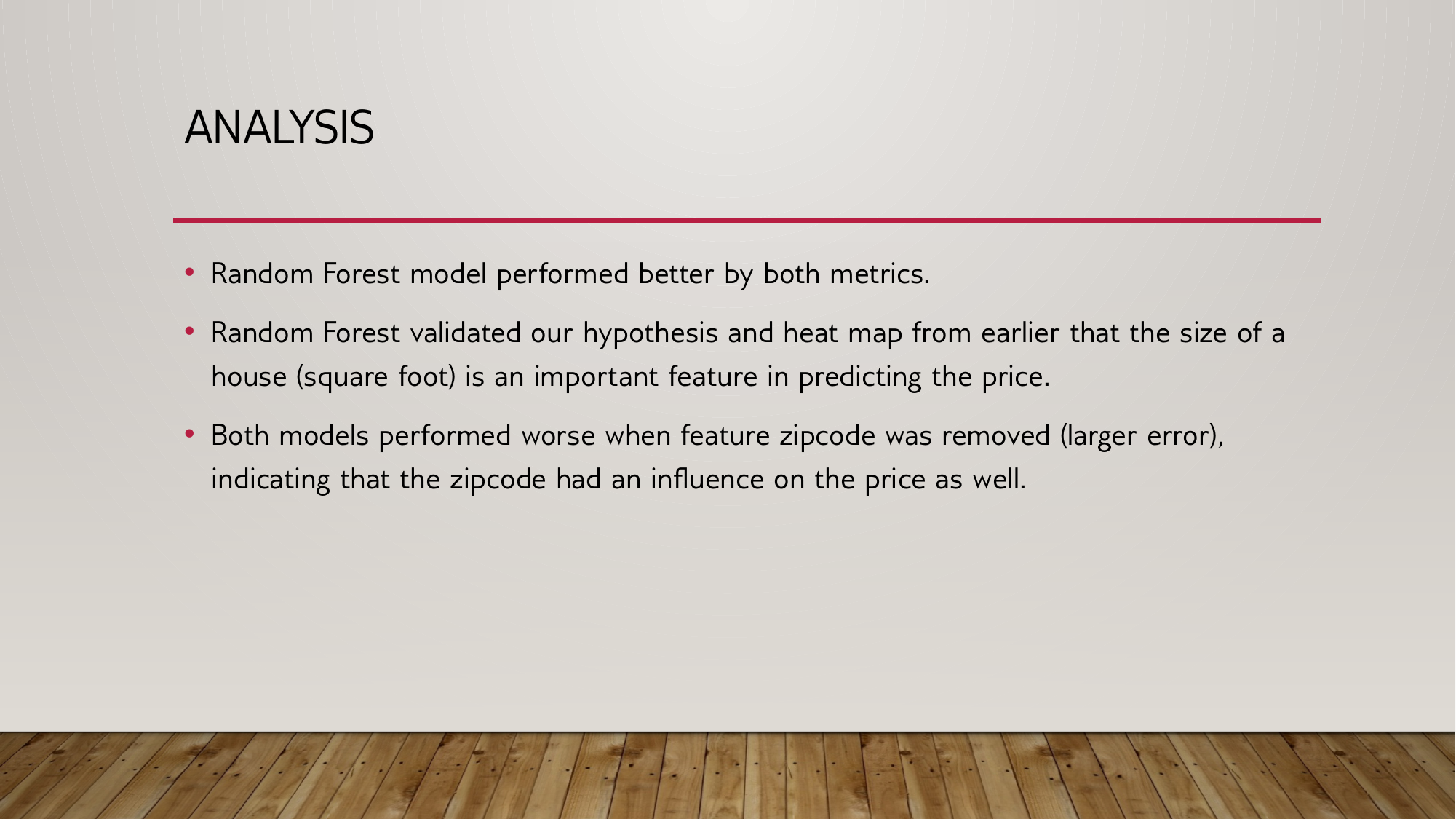

# Analysis
Random Forest model performed better by both metrics.
Random Forest validated our hypothesis and heat map from earlier that the size of a house (square foot) is an important feature in predicting the price.
Both models performed worse when feature zipcode was removed (larger error), indicating that the zipcode had an influence on the price as well.